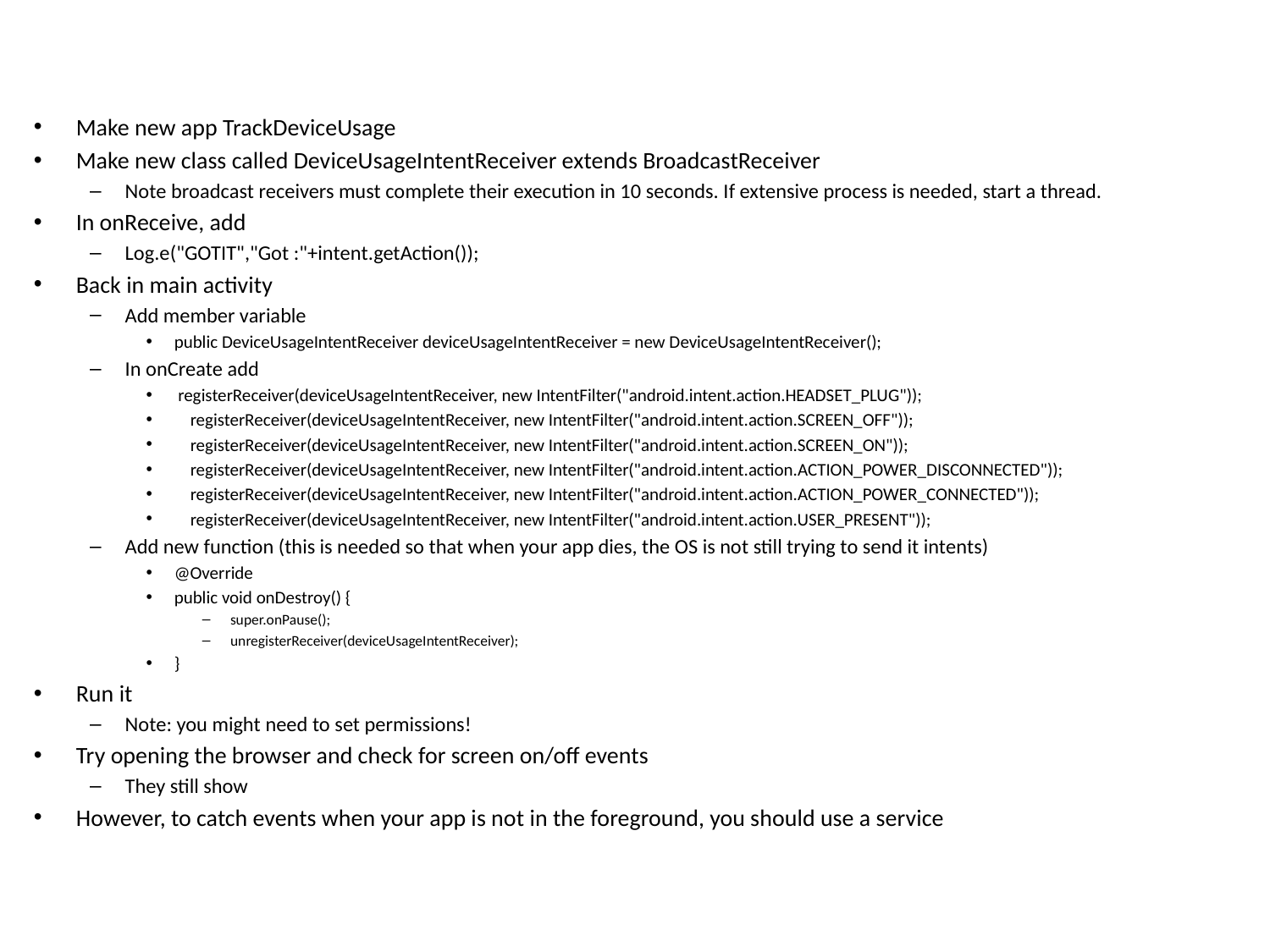

#
Make new app TrackDeviceUsage
Make new class called DeviceUsageIntentReceiver extends BroadcastReceiver
Note broadcast receivers must complete their execution in 10 seconds. If extensive process is needed, start a thread.
In onReceive, add
Log.e("GOTIT","Got :"+intent.getAction());
Back in main activity
Add member variable
public DeviceUsageIntentReceiver deviceUsageIntentReceiver = new DeviceUsageIntentReceiver();
In onCreate add
 registerReceiver(deviceUsageIntentReceiver, new IntentFilter("android.intent.action.HEADSET_PLUG"));
    registerReceiver(deviceUsageIntentReceiver, new IntentFilter("android.intent.action.SCREEN_OFF"));
    registerReceiver(deviceUsageIntentReceiver, new IntentFilter("android.intent.action.SCREEN_ON"));
    registerReceiver(deviceUsageIntentReceiver, new IntentFilter("android.intent.action.ACTION_POWER_DISCONNECTED"));
    registerReceiver(deviceUsageIntentReceiver, new IntentFilter("android.intent.action.ACTION_POWER_CONNECTED"));
    registerReceiver(deviceUsageIntentReceiver, new IntentFilter("android.intent.action.USER_PRESENT"));
Add new function (this is needed so that when your app dies, the OS is not still trying to send it intents)
@Override
public void onDestroy() {
super.onPause();
unregisterReceiver(deviceUsageIntentReceiver);
}
Run it
Note: you might need to set permissions!
Try opening the browser and check for screen on/off events
They still show
However, to catch events when your app is not in the foreground, you should use a service